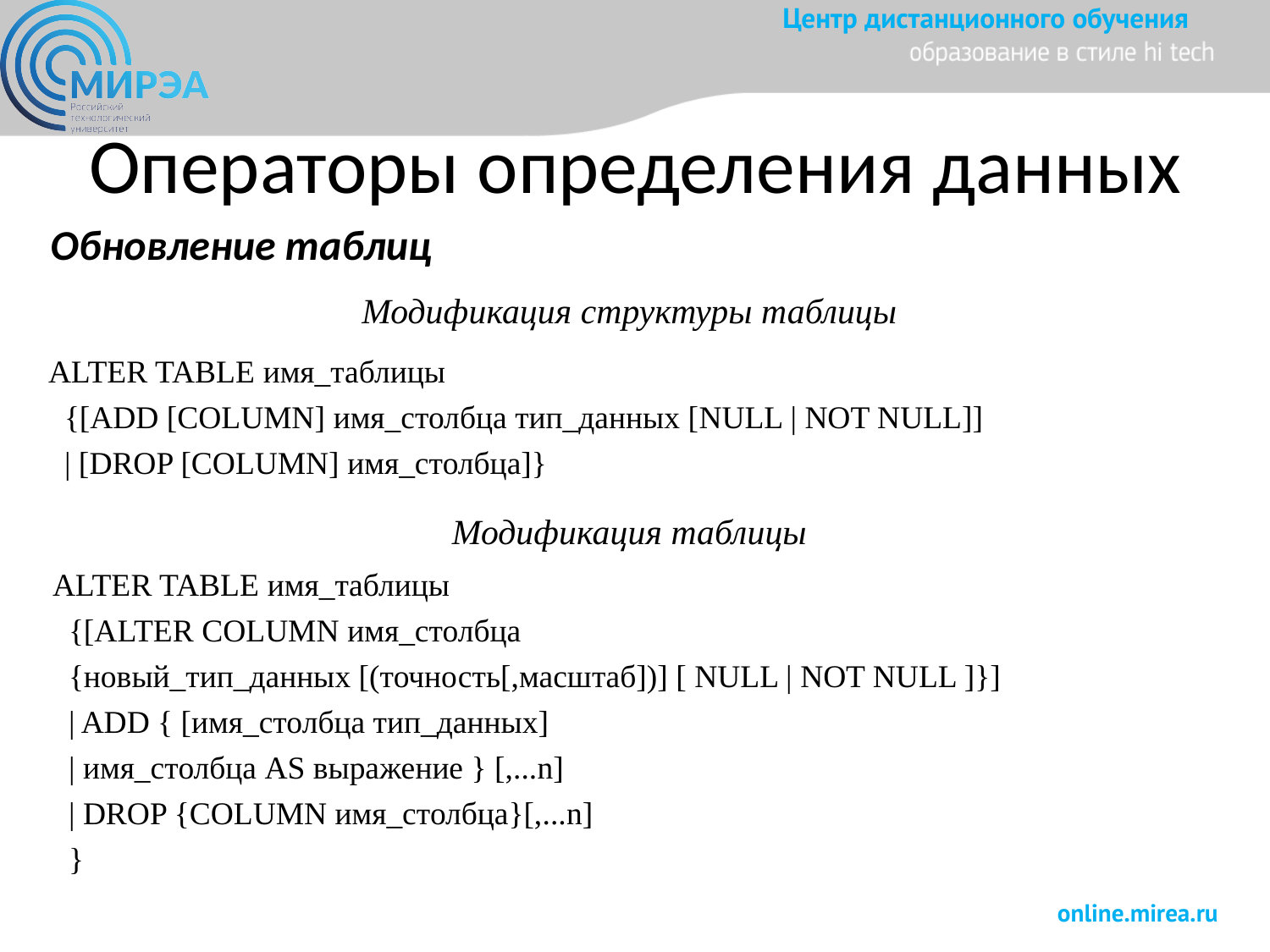

# Операторы определения данных
Обновление таблиц
Модификация структуры таблицы
ALTER TABLE имя_таблицы
  {[ADD [COLUMN] имя_столбца тип_данных [NULL | NOT NULL]]
  | [DROP [COLUMN] имя_столбца]}
Модификация таблицы
ALTER TABLE имя_таблицы
  {[ALTER COLUMN имя_столбца
  {новый_тип_данных [(точность[,масштаб])] [ NULL | NOT NULL ]}]
  | ADD { [имя_столбца тип_данных]
  | имя_столбца AS выражение } [,...n]
  | DROP {COLUMN имя_столбца}[,...n]
  }